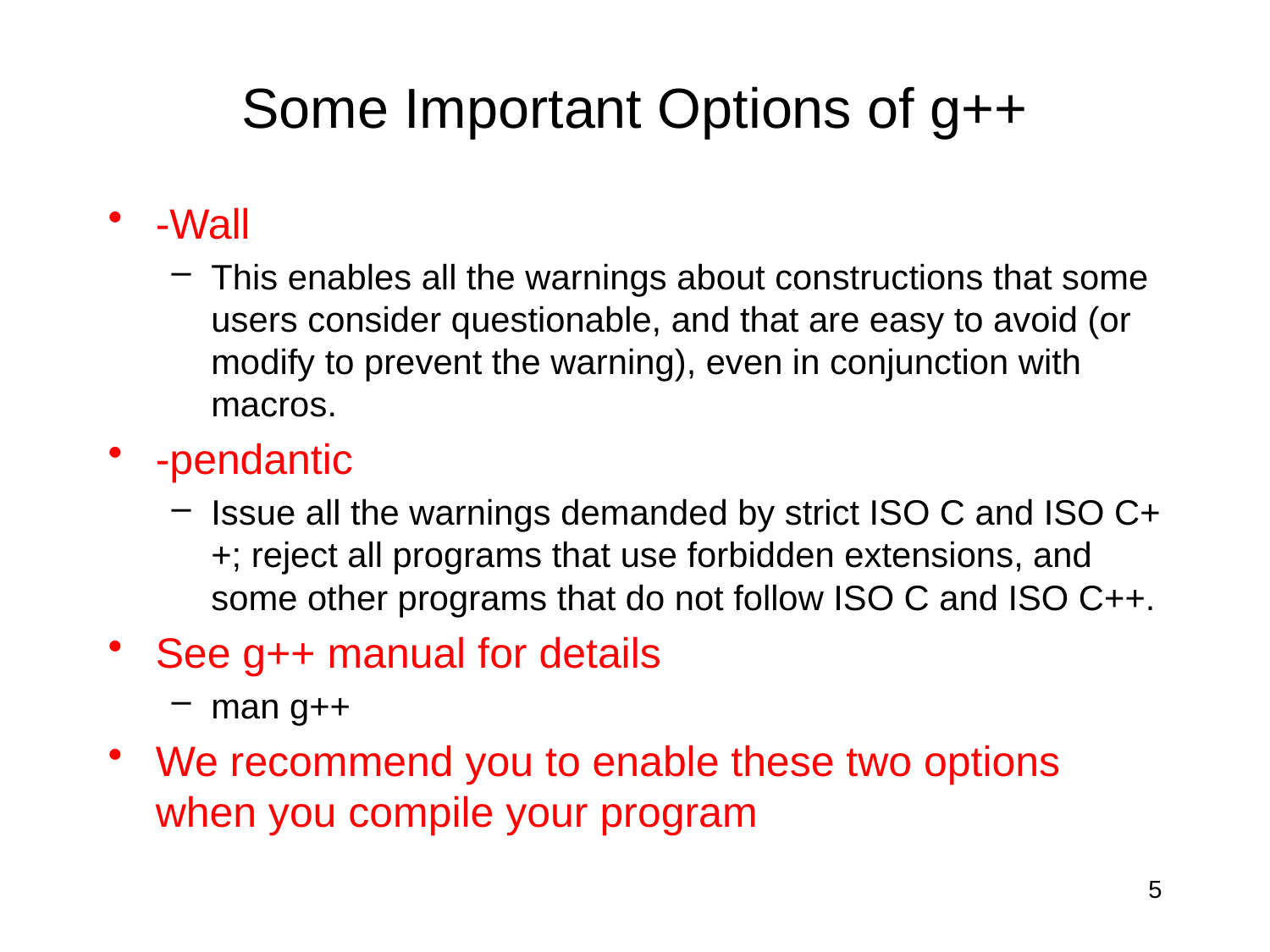

# Some Important Options of g++
-Wall
This enables all the warnings about constructions that some users consider questionable, and that are easy to avoid (or modify to prevent the warning), even in conjunction with macros.
-pendantic
Issue all the warnings demanded by strict ISO C and ISO C++; reject all programs that use forbidden extensions, and some other programs that do not follow ISO C and ISO C++.
See g++ manual for details
man g++
We recommend you to enable these two options when you compile your program
5